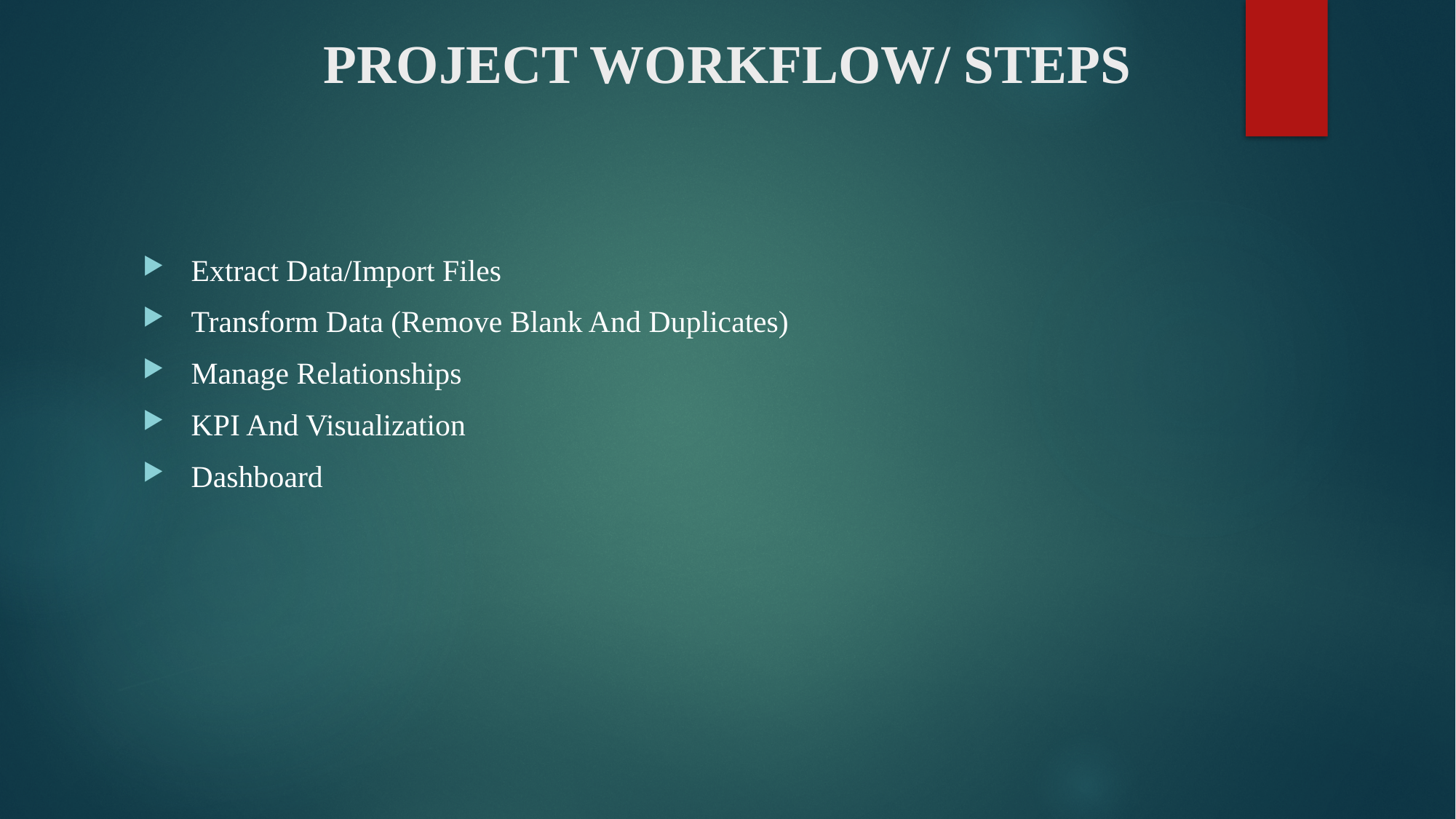

# PROJECT WORKFLOW/ STEPS
 Extract Data/Import Files
 Transform Data (Remove Blank And Duplicates)
 Manage Relationships
 KPI And Visualization
 Dashboard